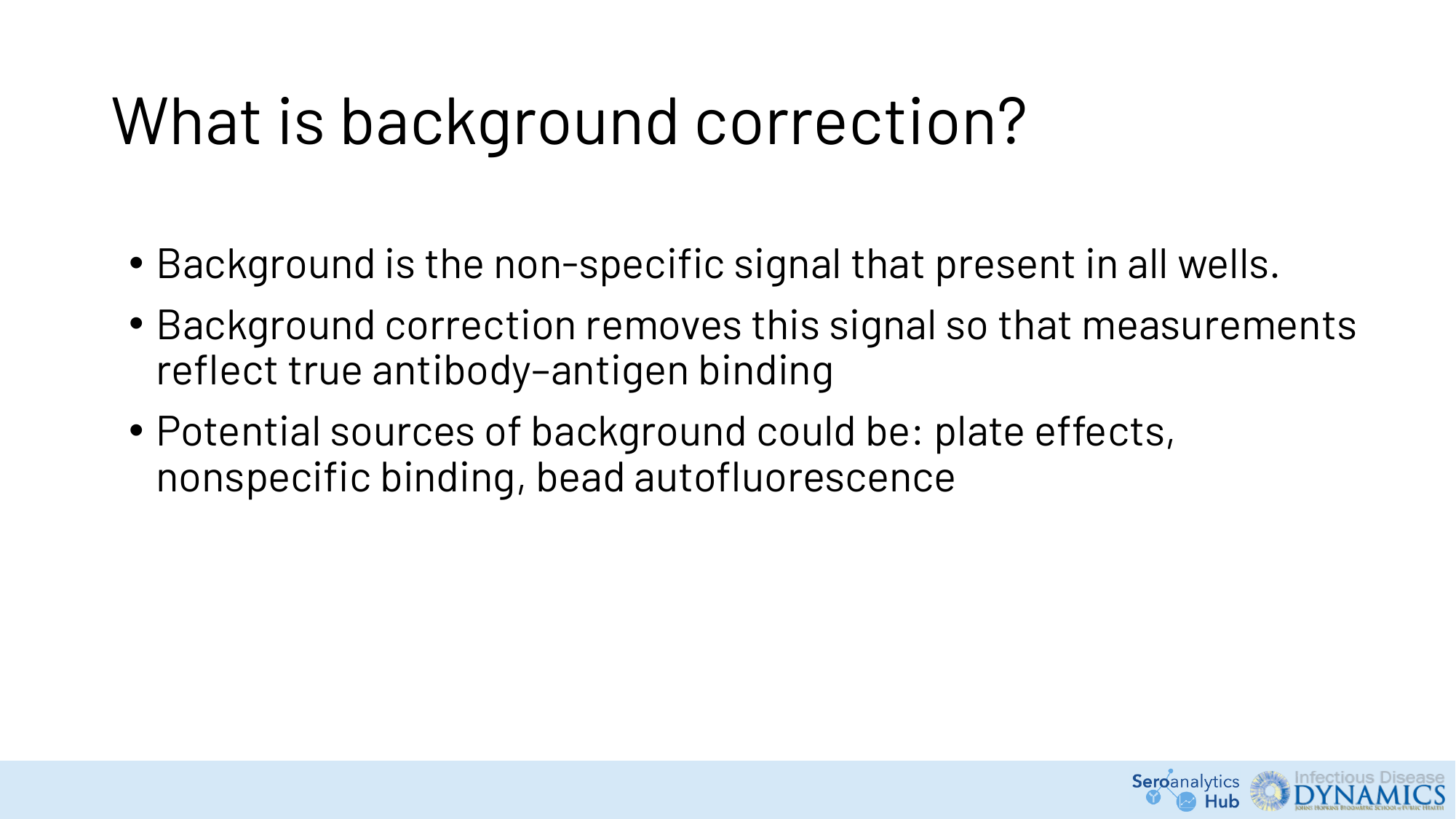

# What is background correction?

Background is the non-specific signal that present in all wells.
Background correction removes this signal so that measurements reflect true antibody–antigen binding
Potential sources of background could be: plate effects, nonspecific binding, bead autofluorescence